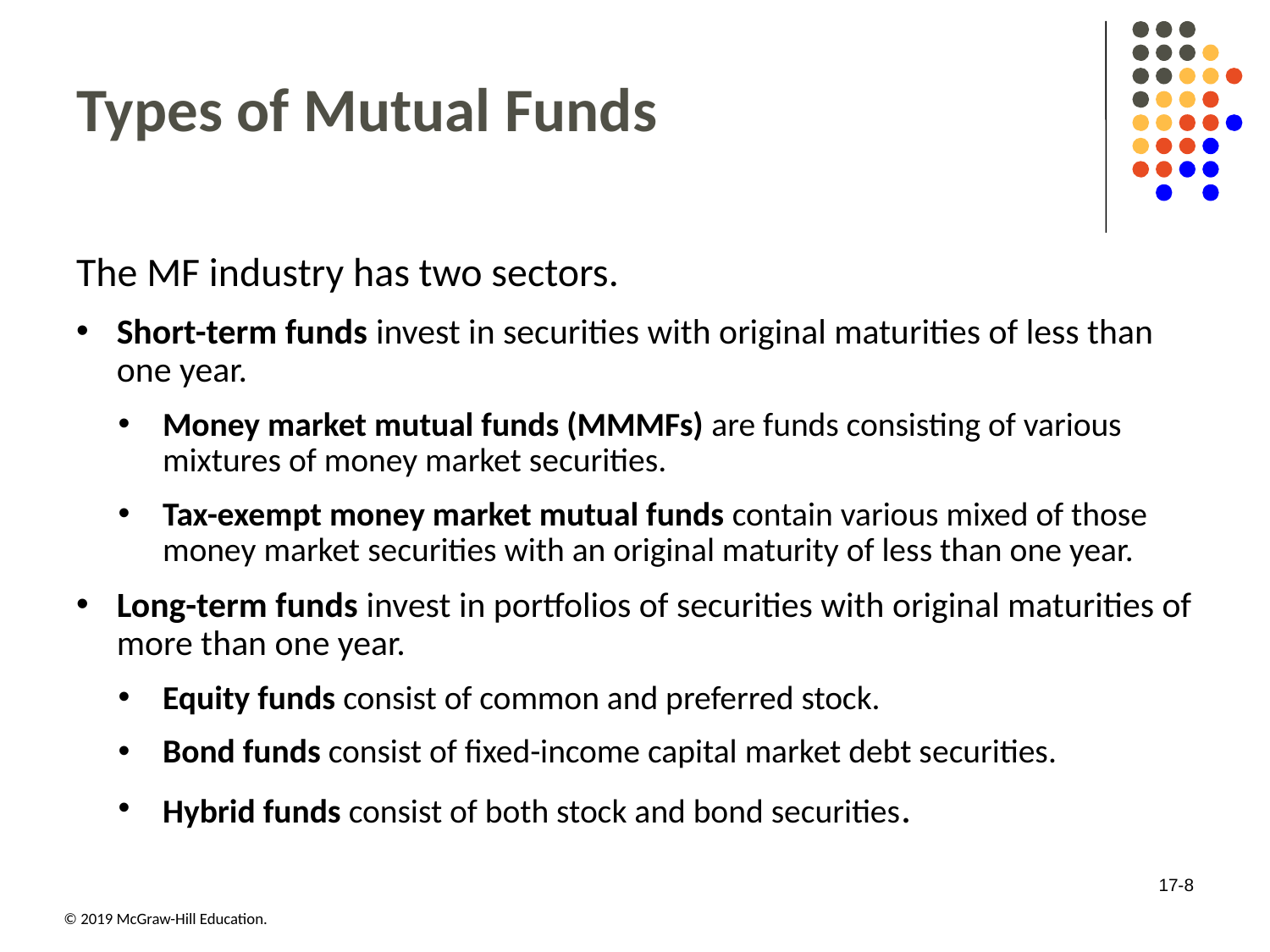

# Types of Mutual Funds
The MF industry has two sectors.
Short-term funds invest in securities with original maturities of less than one year.
Money market mutual funds (MMMFs) are funds consisting of various mixtures of money market securities.
Tax-exempt money market mutual funds contain various mixed of those money market securities with an original maturity of less than one year.
Long-term funds invest in portfolios of securities with original maturities of more than one year.
Equity funds consist of common and preferred stock.
Bond funds consist of fixed-income capital market debt securities.
Hybrid funds consist of both stock and bond securities.
17-8